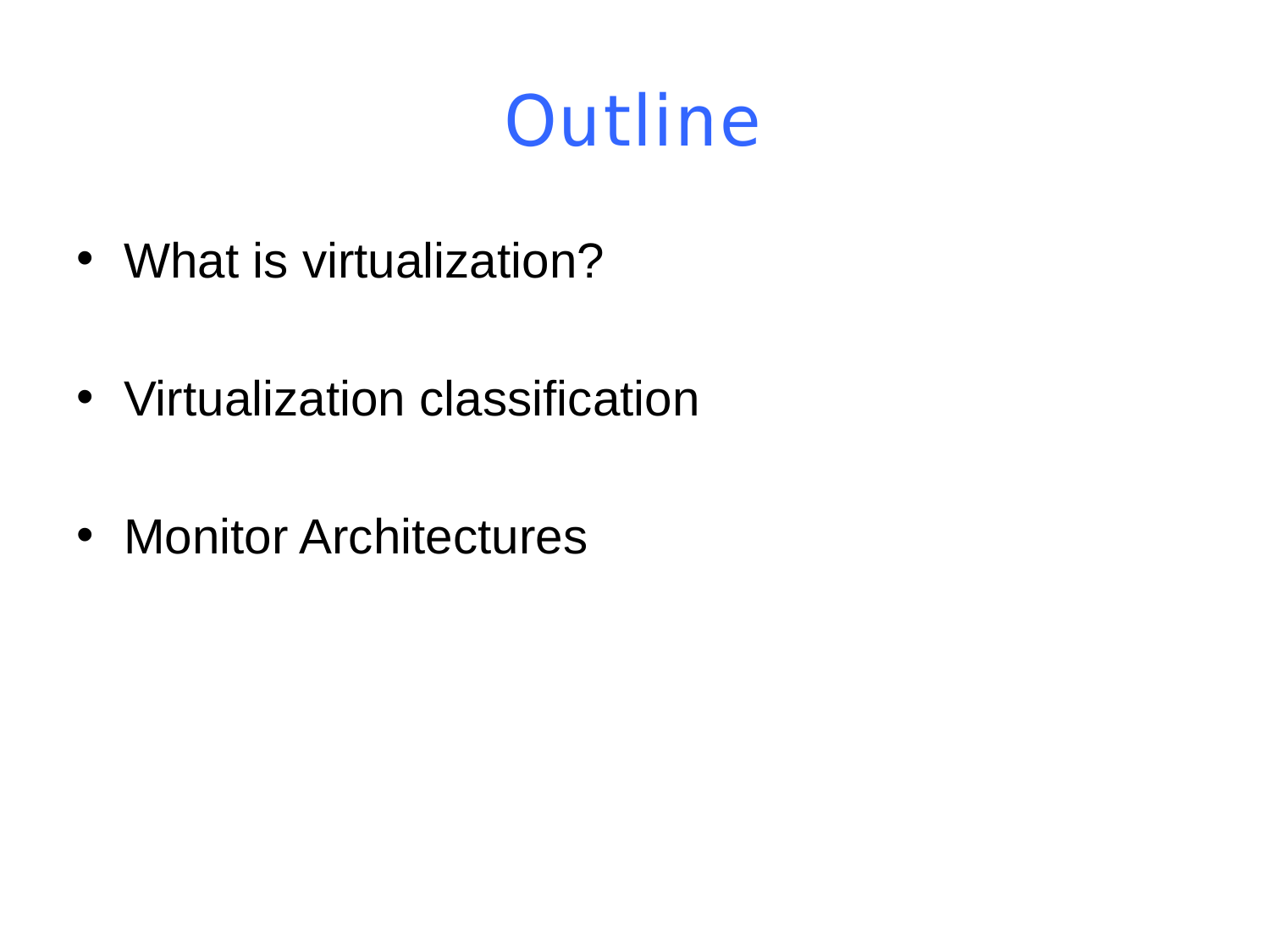

# Outline
What is virtualization?

Virtualization classification

Monitor Architectures